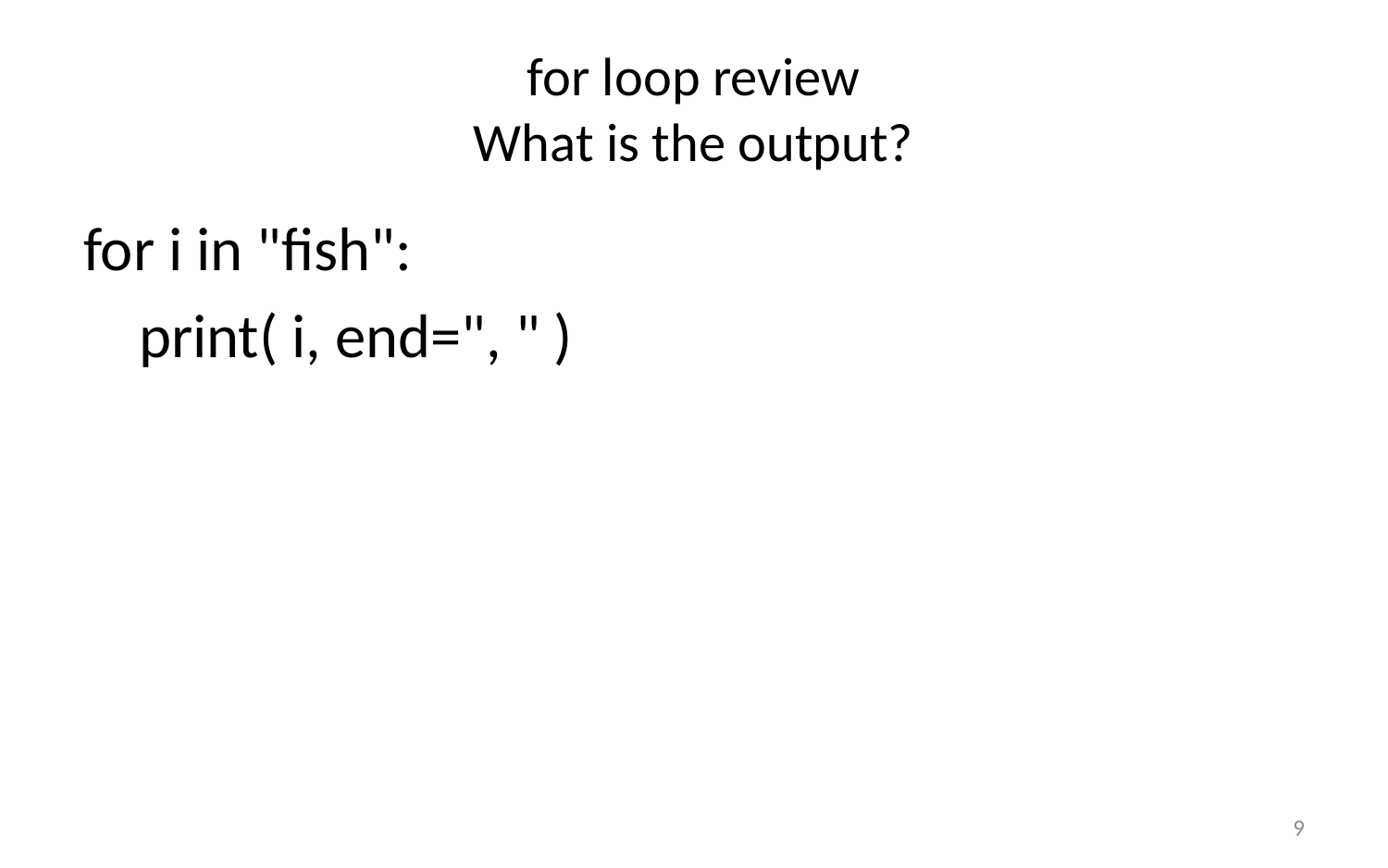

# for loop review What is the output?
for i in "fish":
    print( i, end=", " )
9